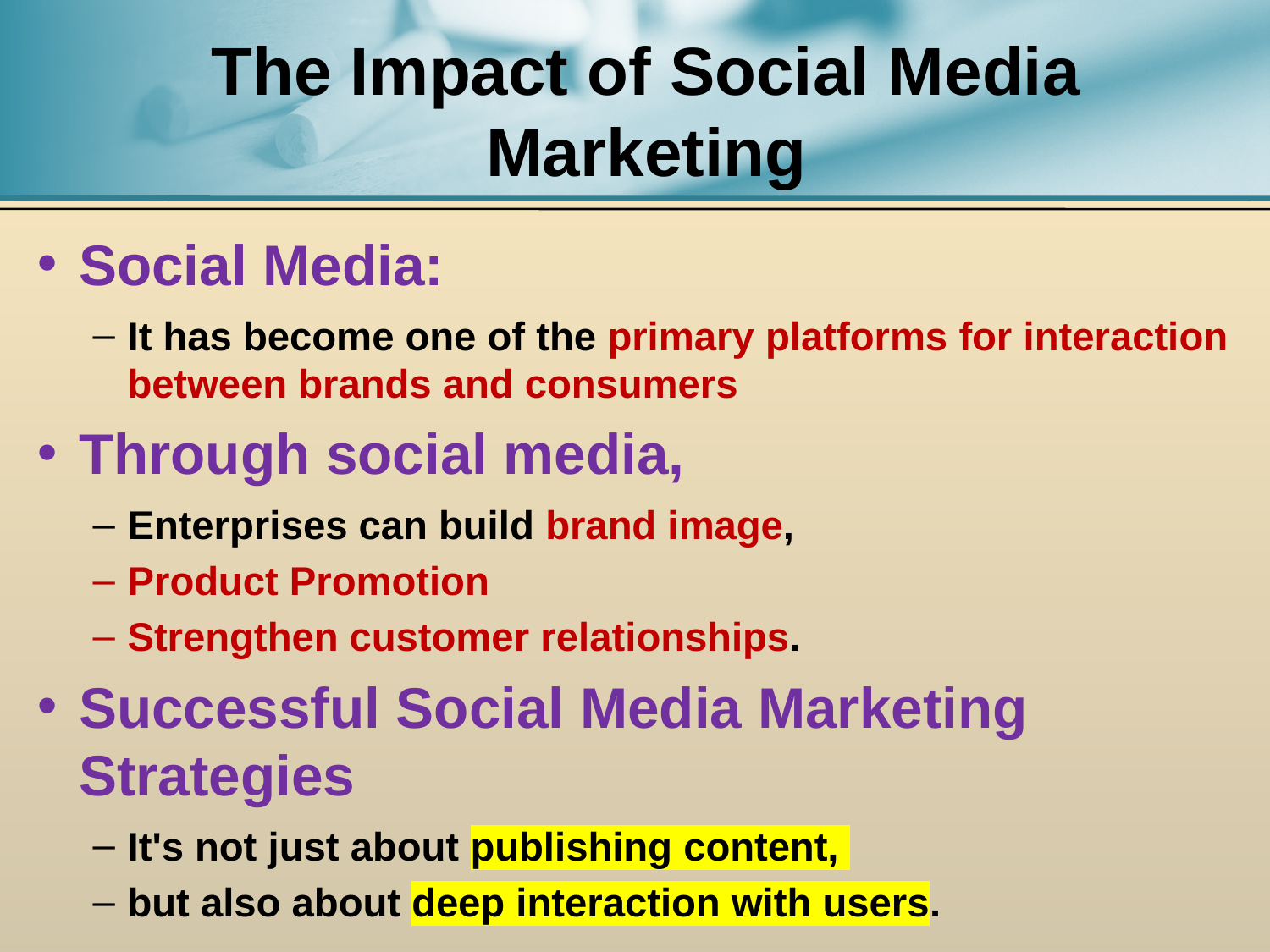

# The Impact of Social Media Marketing
Social Media:
It has become one of the primary platforms for interaction between brands and consumers
Through social media,
Enterprises can build brand image,
Product Promotion
Strengthen customer relationships.
Successful Social Media Marketing Strategies
It's not just about publishing content,
but also about deep interaction with users.